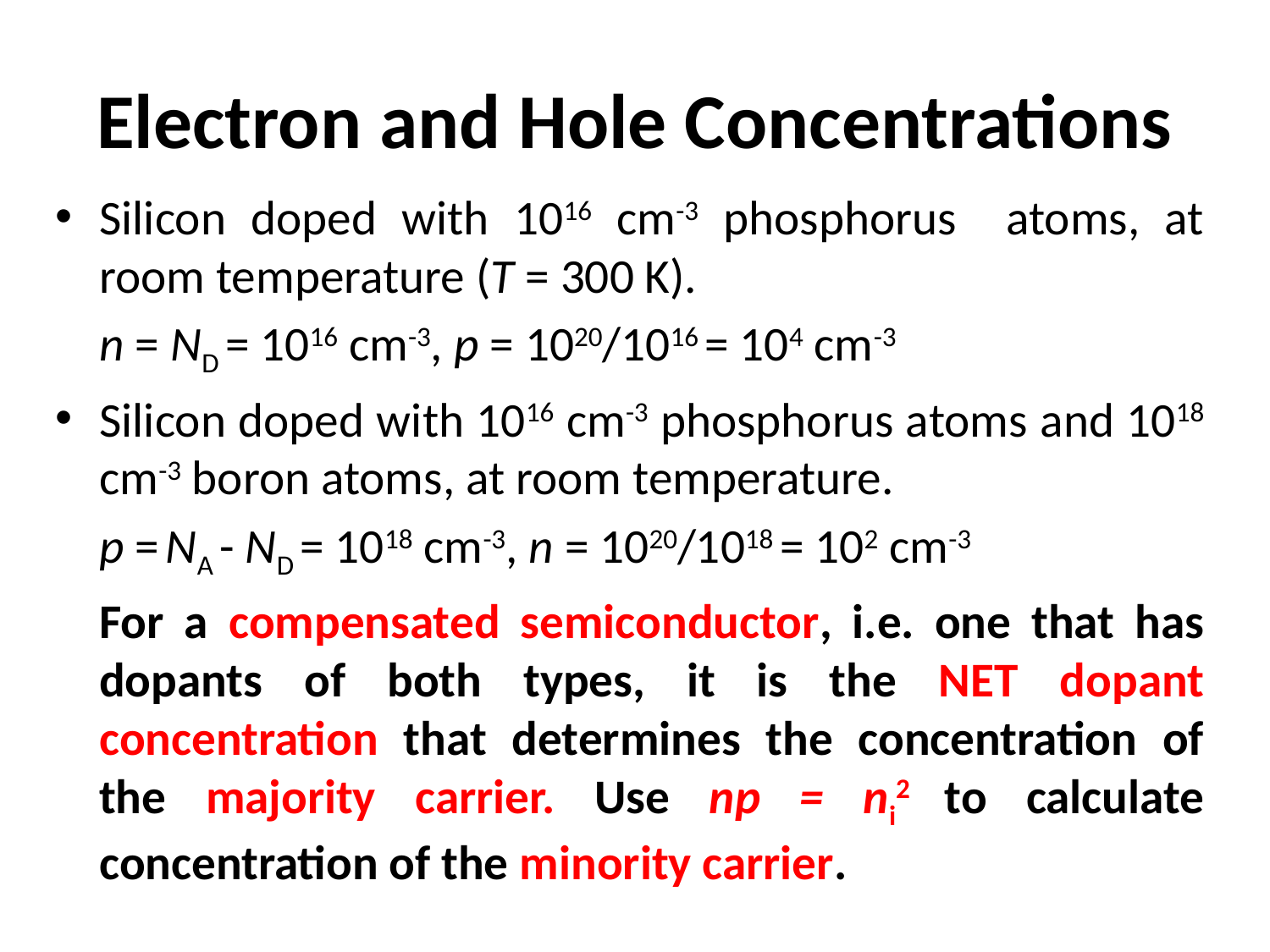

# Electron and Hole Concentrations
Silicon doped with 1016 cm-3 phosphorus  atoms, at room temperature (T = 300 K).
	n = ND = 1016 cm-3, p = 1020/1016 = 104 cm-3
Silicon doped with 1016 cm-3 phosphorus atoms and 1018 cm-3 boron atoms, at room temperature.
	p = NA - ND = 1018 cm-3, n = 1020/1018 = 102 cm-3
	For a compensated semiconductor, i.e. one that has dopants of both types, it is the NET dopant concentration that determines the concentration of the majority carrier. Use np = ni2 to calculate concentration of the minority carrier.